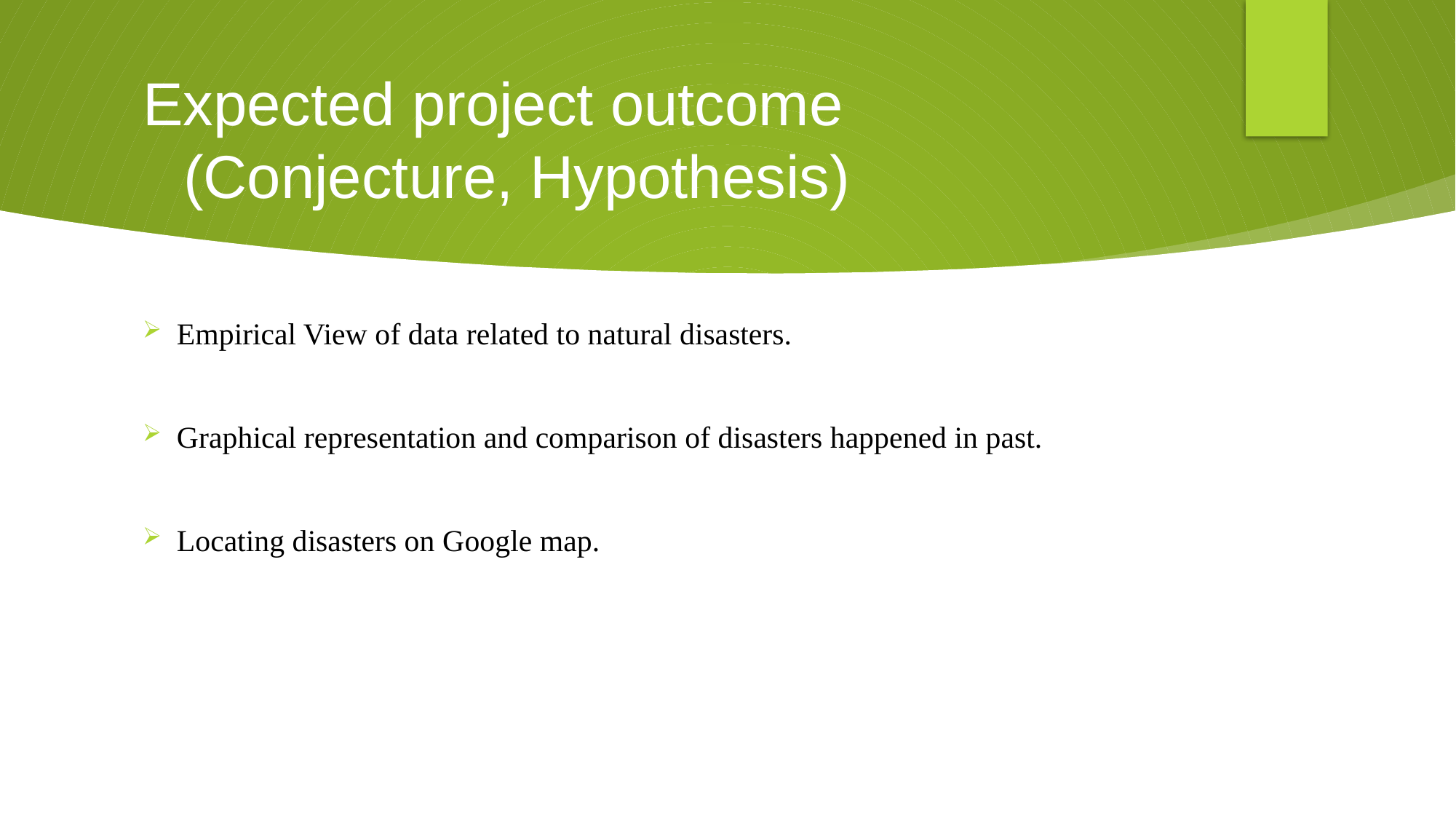

# Expected project outcome (Conjecture, Hypothesis)

Empirical View of data related to natural disasters.

Graphical representation and comparison of disasters happened in past.

Locating disasters on Google map.